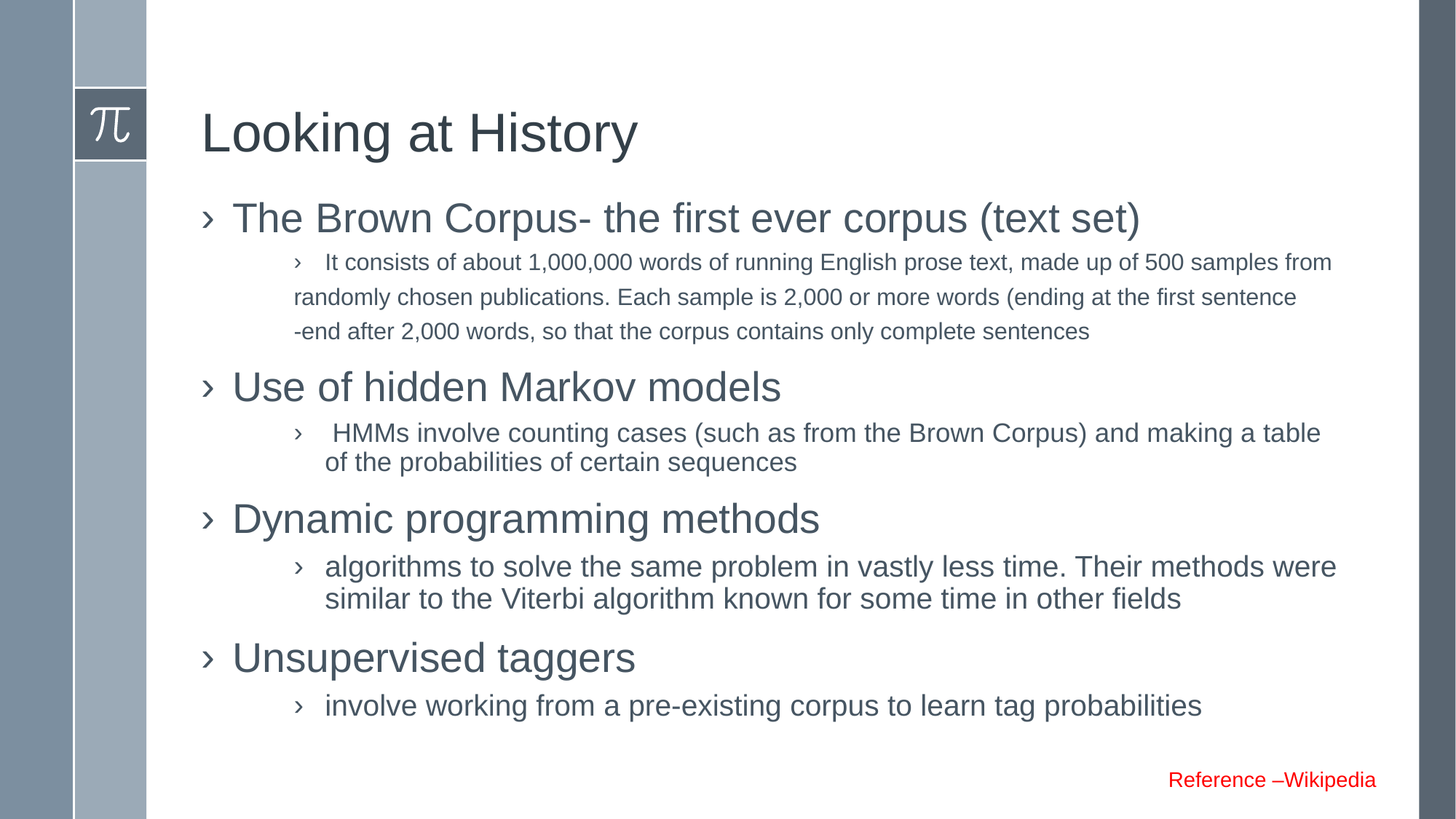

# Looking at History
The Brown Corpus- the first ever corpus (text set)
It consists of about 1,000,000 words of running English prose text, made up of 500 samples from
randomly chosen publications. Each sample is 2,000 or more words (ending at the first sentence
-end after 2,000 words, so that the corpus contains only complete sentences
Use of hidden Markov models
 HMMs involve counting cases (such as from the Brown Corpus) and making a table of the probabilities of certain sequences
Dynamic programming methods
algorithms to solve the same problem in vastly less time. Their methods were similar to the Viterbi algorithm known for some time in other fields
Unsupervised taggers
involve working from a pre-existing corpus to learn tag probabilities

Reference –Wikipedia